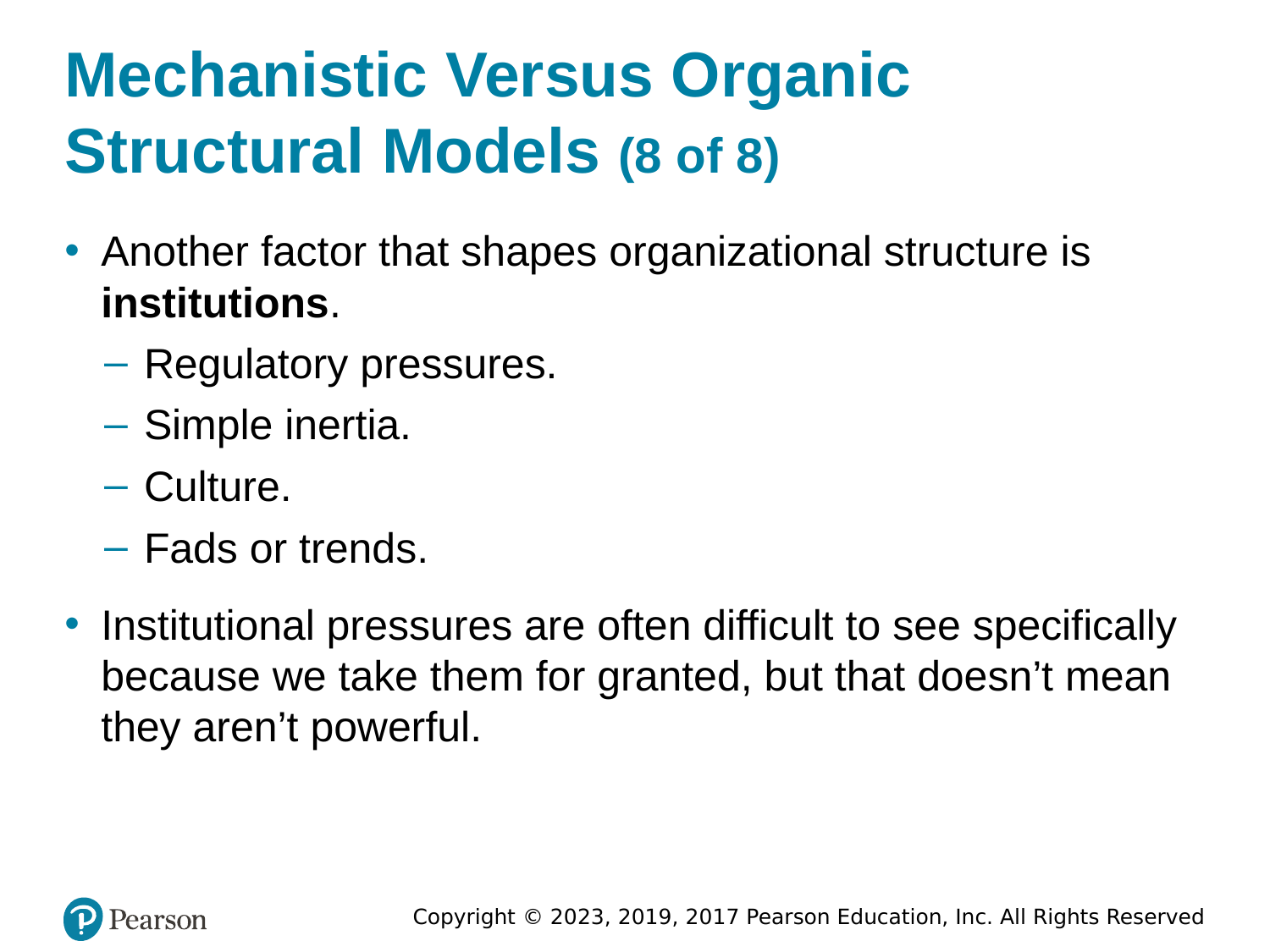

# Mechanistic Versus Organic Structural Models (8 of 8)
Another factor that shapes organizational structure is institutions.
Regulatory pressures.
Simple inertia.
Culture.
Fads or trends.
Institutional pressures are often difficult to see specifically because we take them for granted, but that doesn’t mean they aren’t powerful.